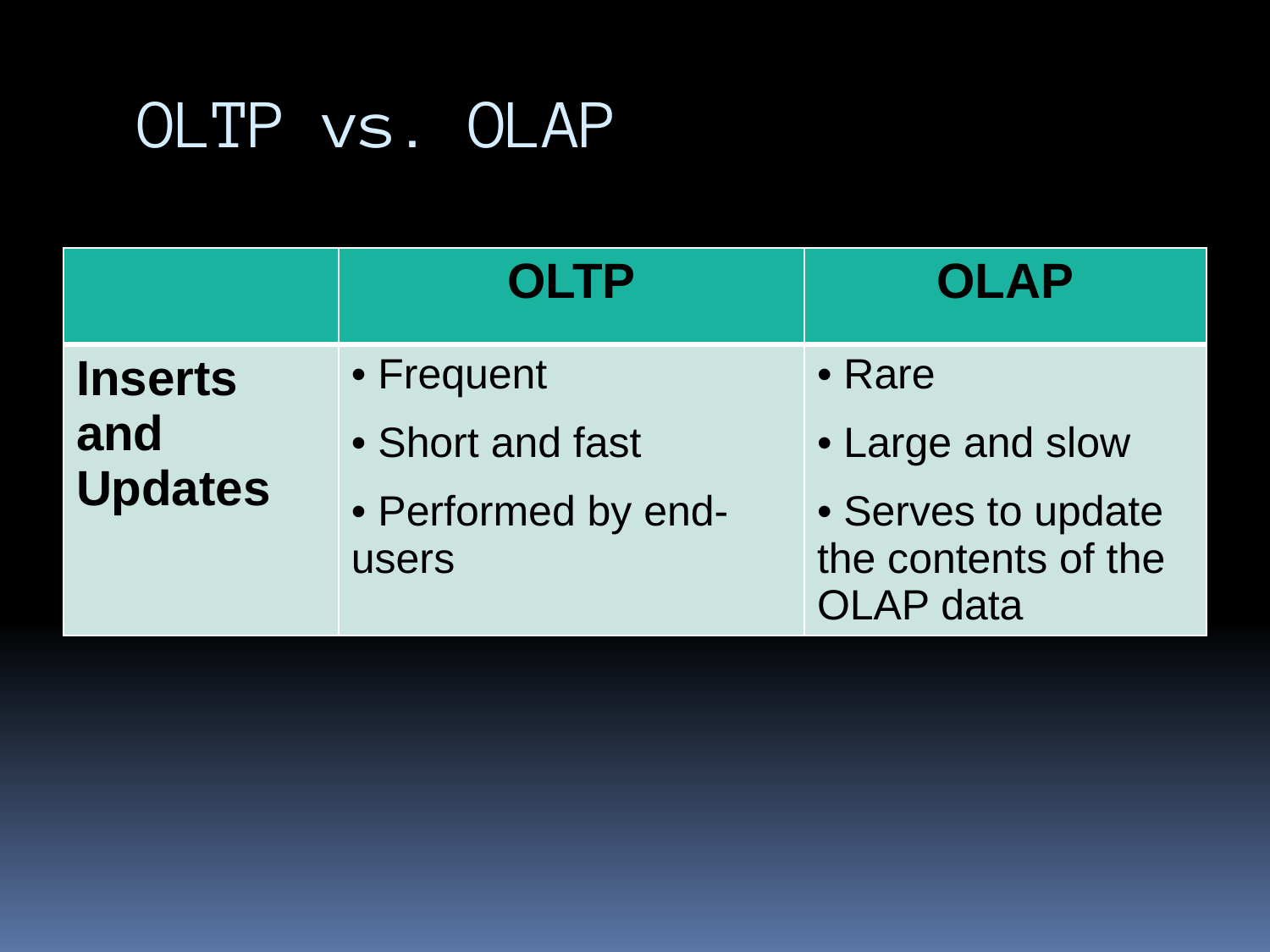

# OLTP vs. OLAP
|  | OLTP | OLAP |
| --- | --- | --- |
| Inserts and Updates | Frequent Short and fast Performed by end-users | Rare Large and slow Serves to update the contents of the OLAP data |